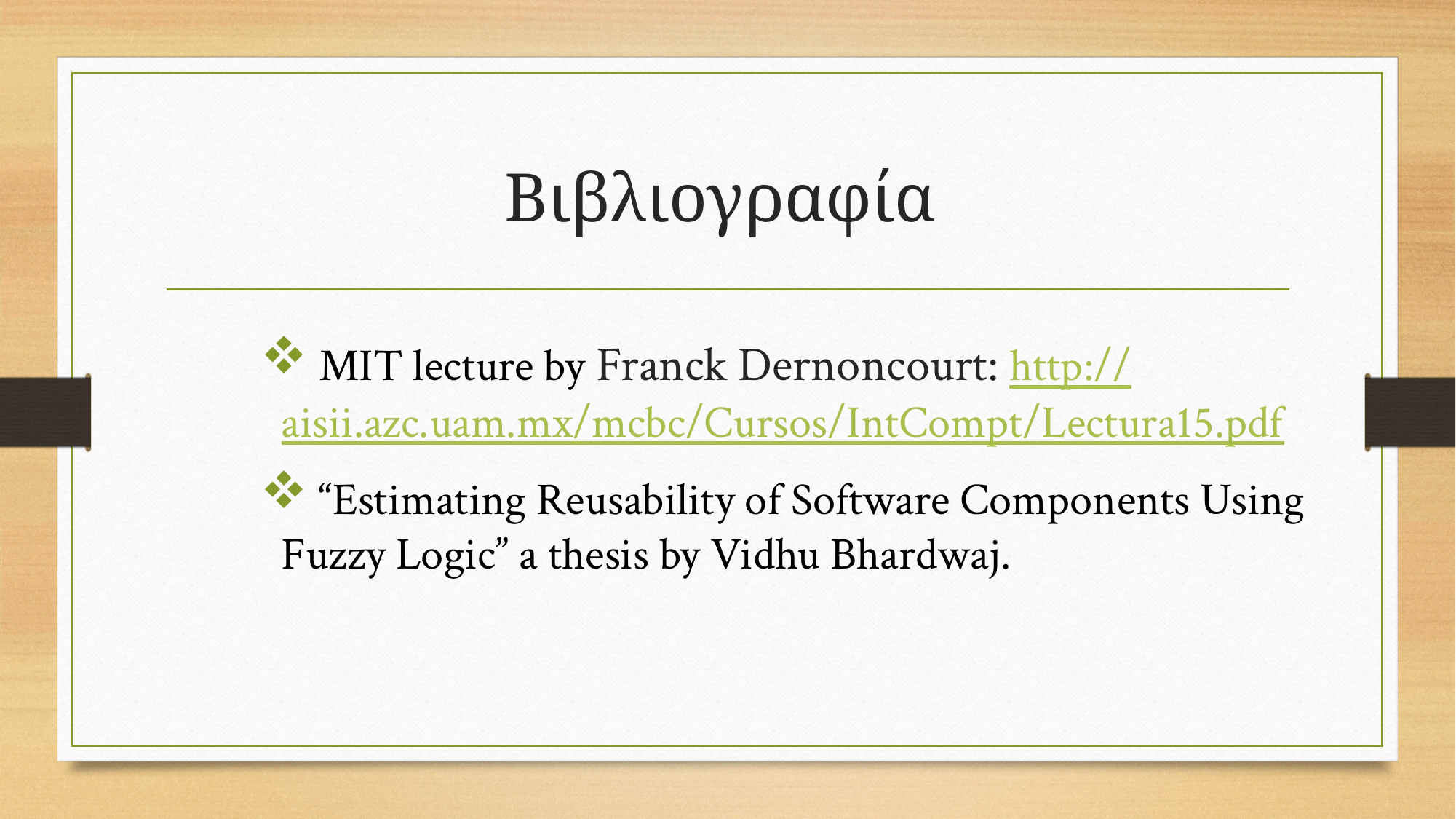

# Βιβλιογραφία
 MIT lecture by Franck Dernoncourt: http://aisii.azc.uam.mx/mcbc/Cursos/IntCompt/Lectura15.pdf
 “Estimating Reusability of Software Components Using Fuzzy Logic” a thesis by Vidhu Bhardwaj.